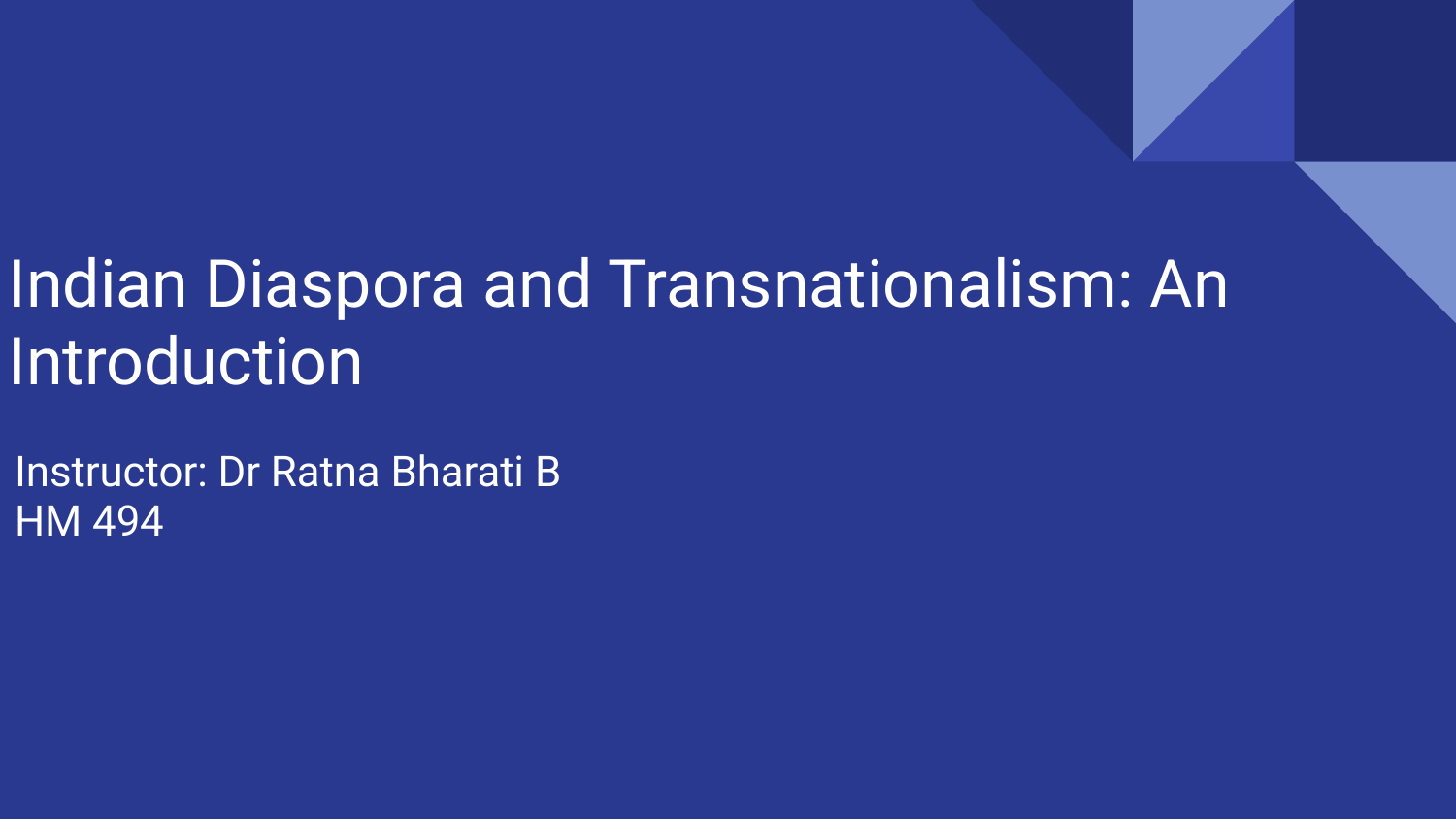

# Indian Diaspora and Transnationalism: An Introduction
Instructor: Dr Ratna Bharati B
HM 494